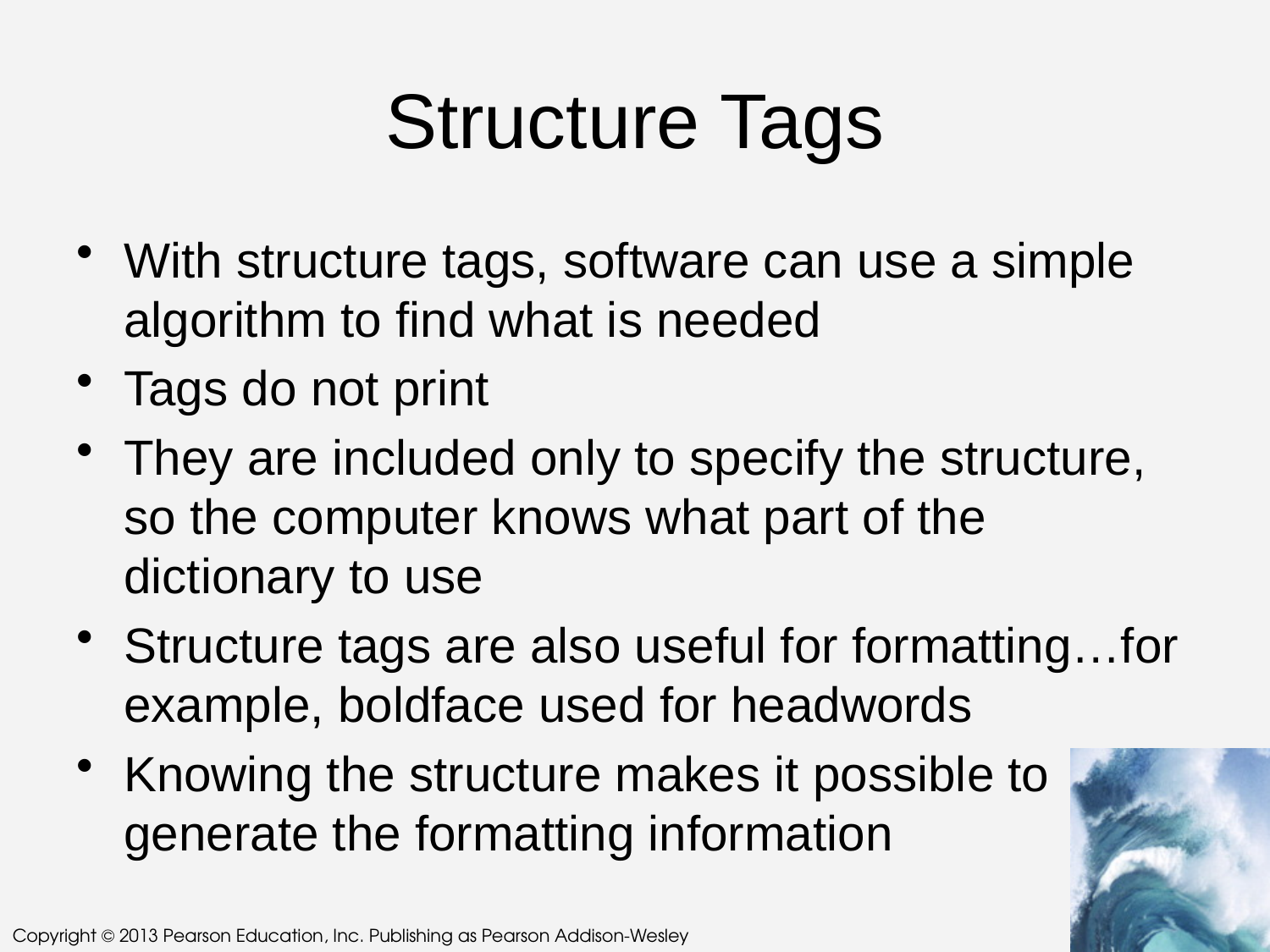

# Structure Tags
With structure tags, software can use a simple algorithm to find what is needed
Tags do not print
They are included only to specify the structure, so the computer knows what part of the dictionary to use
Structure tags are also useful for formatting…for example, boldface used for headwords
Knowing the structure makes it possible to generate the formatting information